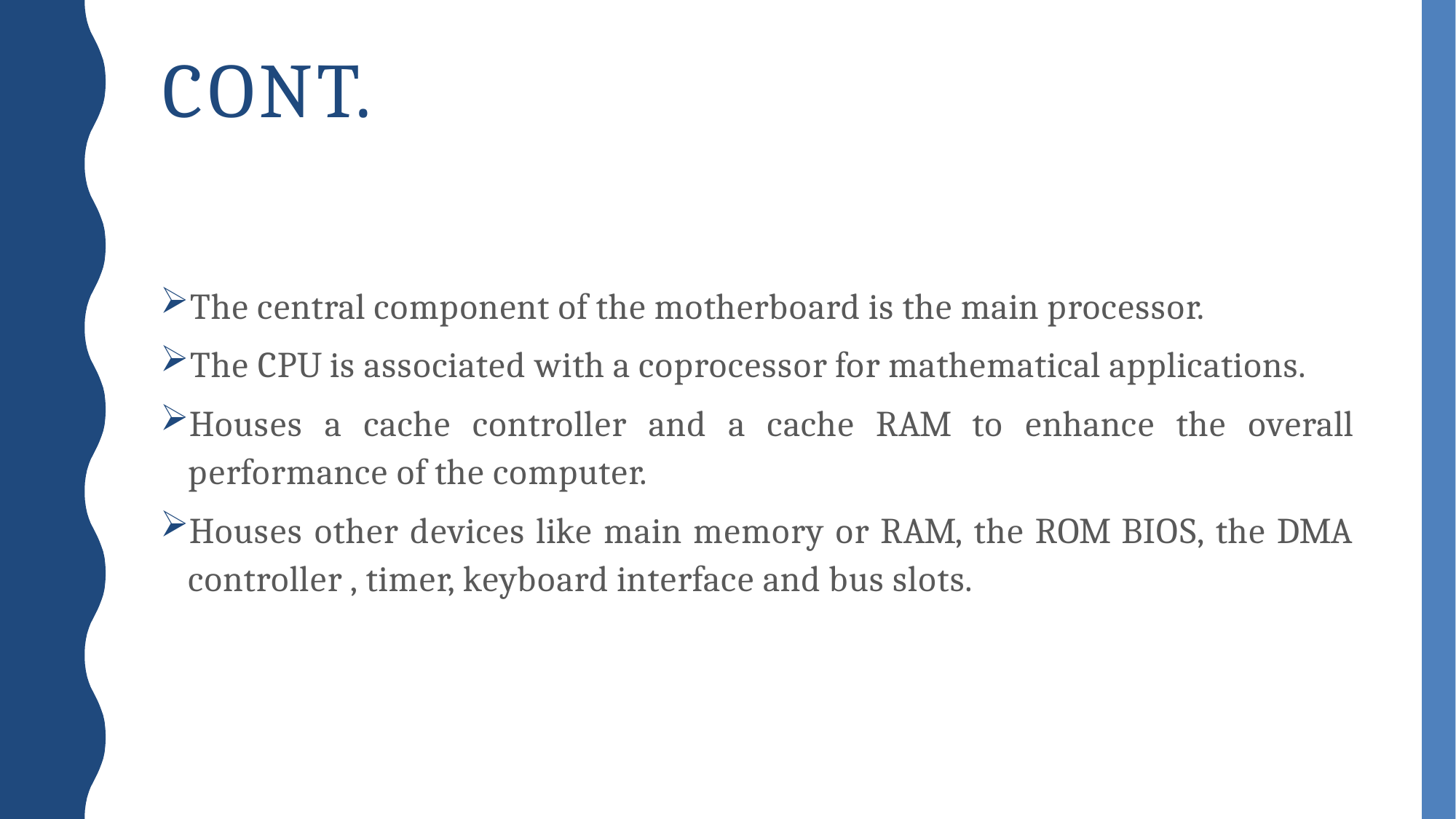

# Cont.
The central component of the motherboard is the main processor.
The CPU is associated with a coprocessor for mathematical applications.
Houses a cache controller and a cache RAM to enhance the overall performance of the computer.
Houses other devices like main memory or RAM, the ROM BIOS, the DMA controller , timer, keyboard interface and bus slots.